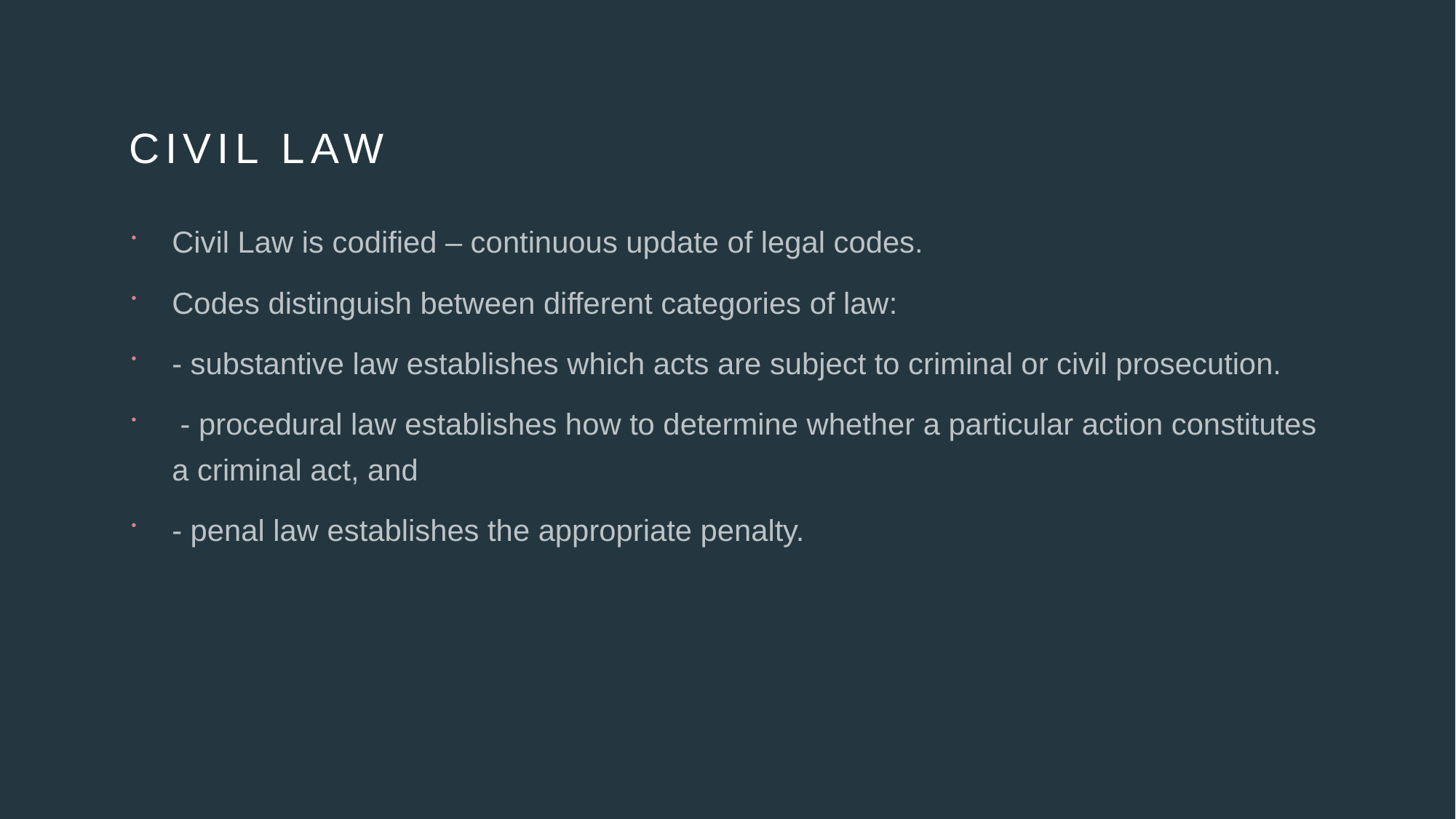

# Civil law
Civil Law is codified – continuous update of legal codes.
Codes distinguish between different categories of law:
- substantive law establishes which acts are subject to criminal or civil prosecution.
 - procedural law establishes how to determine whether a particular action constitutes a criminal act, and
- penal law establishes the appropriate penalty.